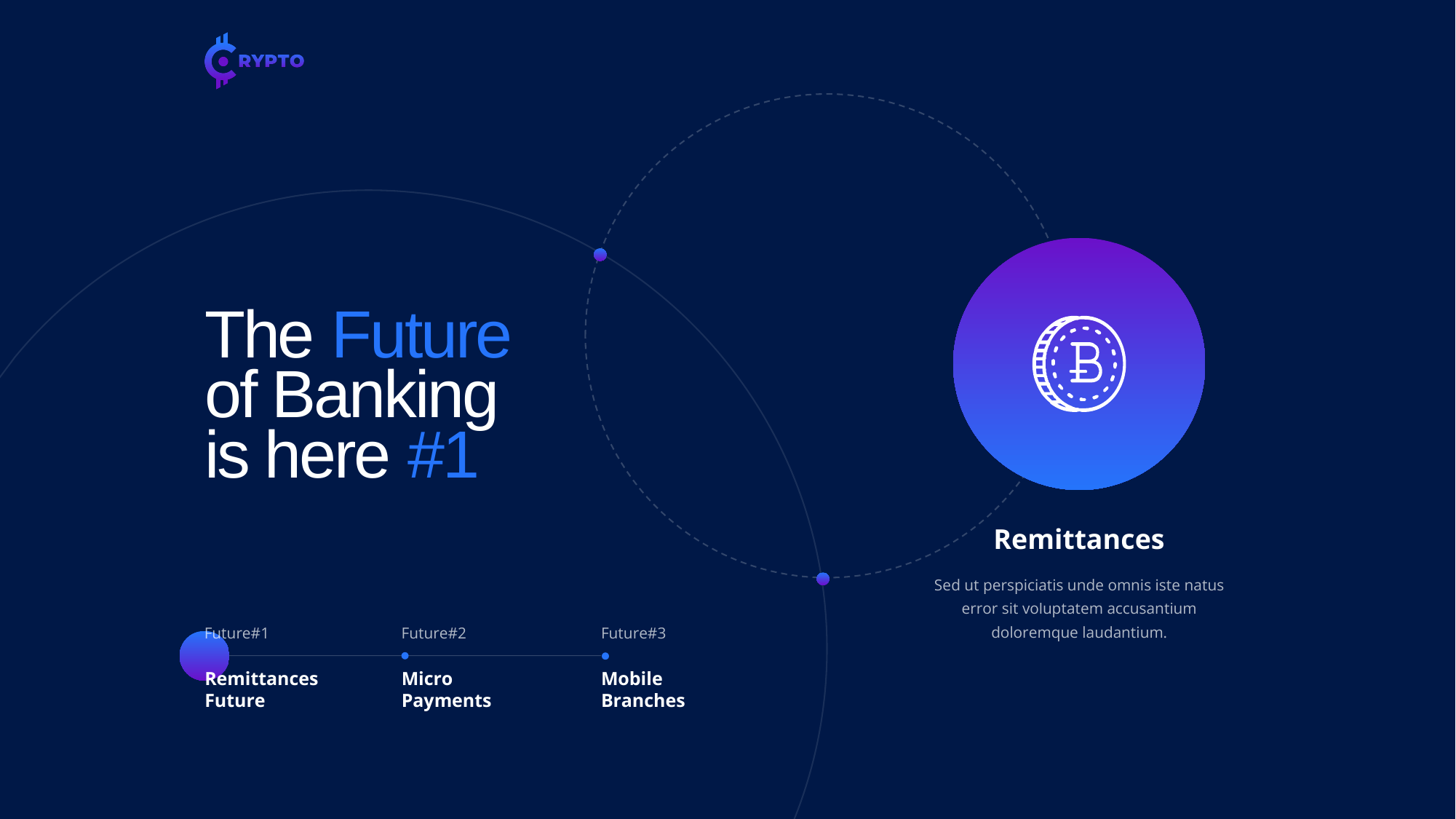

# The Future of Banking is here #1

Remittances
Sed ut perspiciatis unde omnis iste natus error sit voluptatem accusantium doloremque laudantium.
Future#1
Future#2
Future#3

Remittances
Future
Micro
Payments
Mobile
Branches